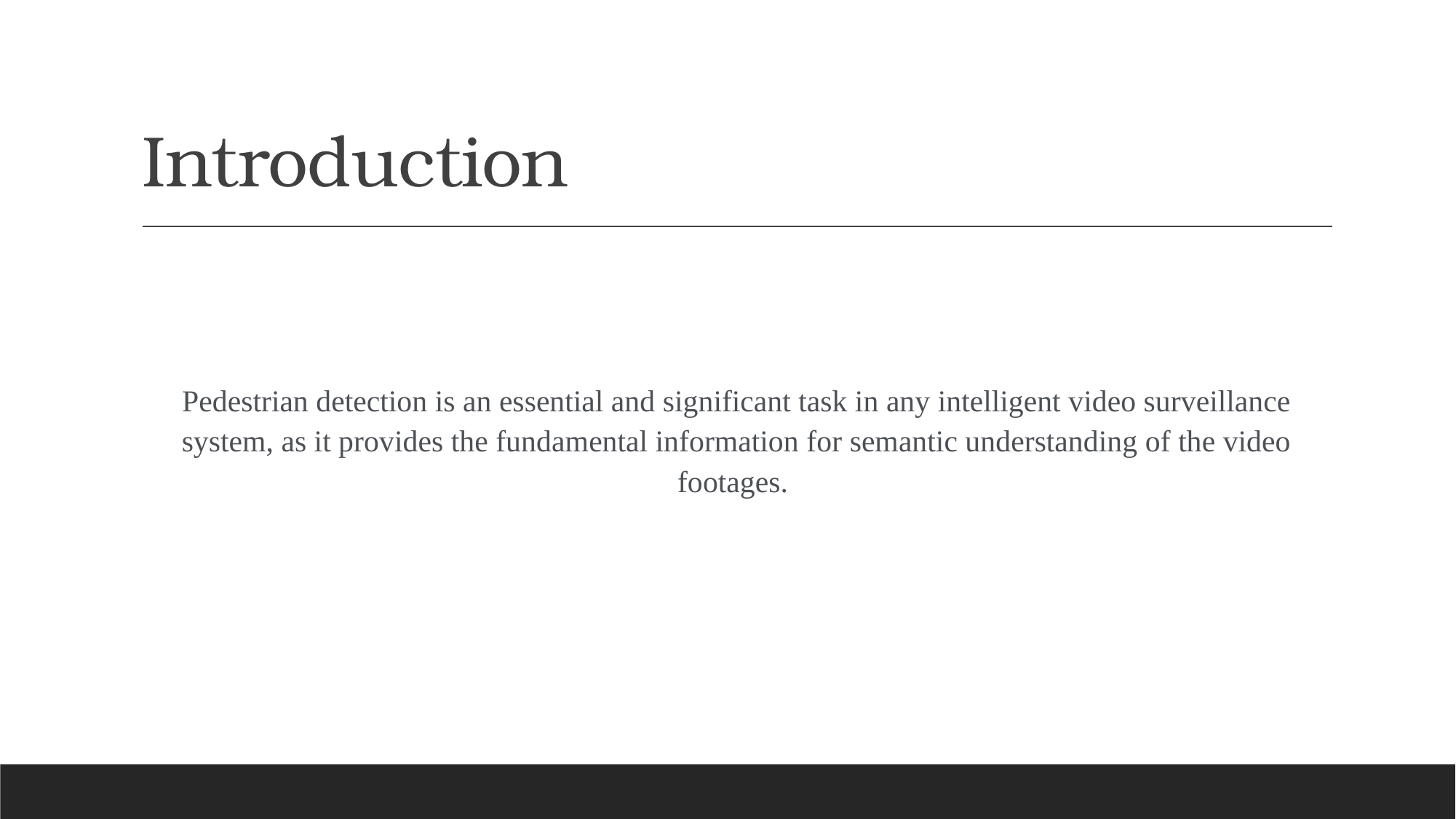

# Introduction
Pedestrian detection is an essential and significant task in any intelligent video surveillance system, as it provides the fundamental information for semantic understanding of the video footages.